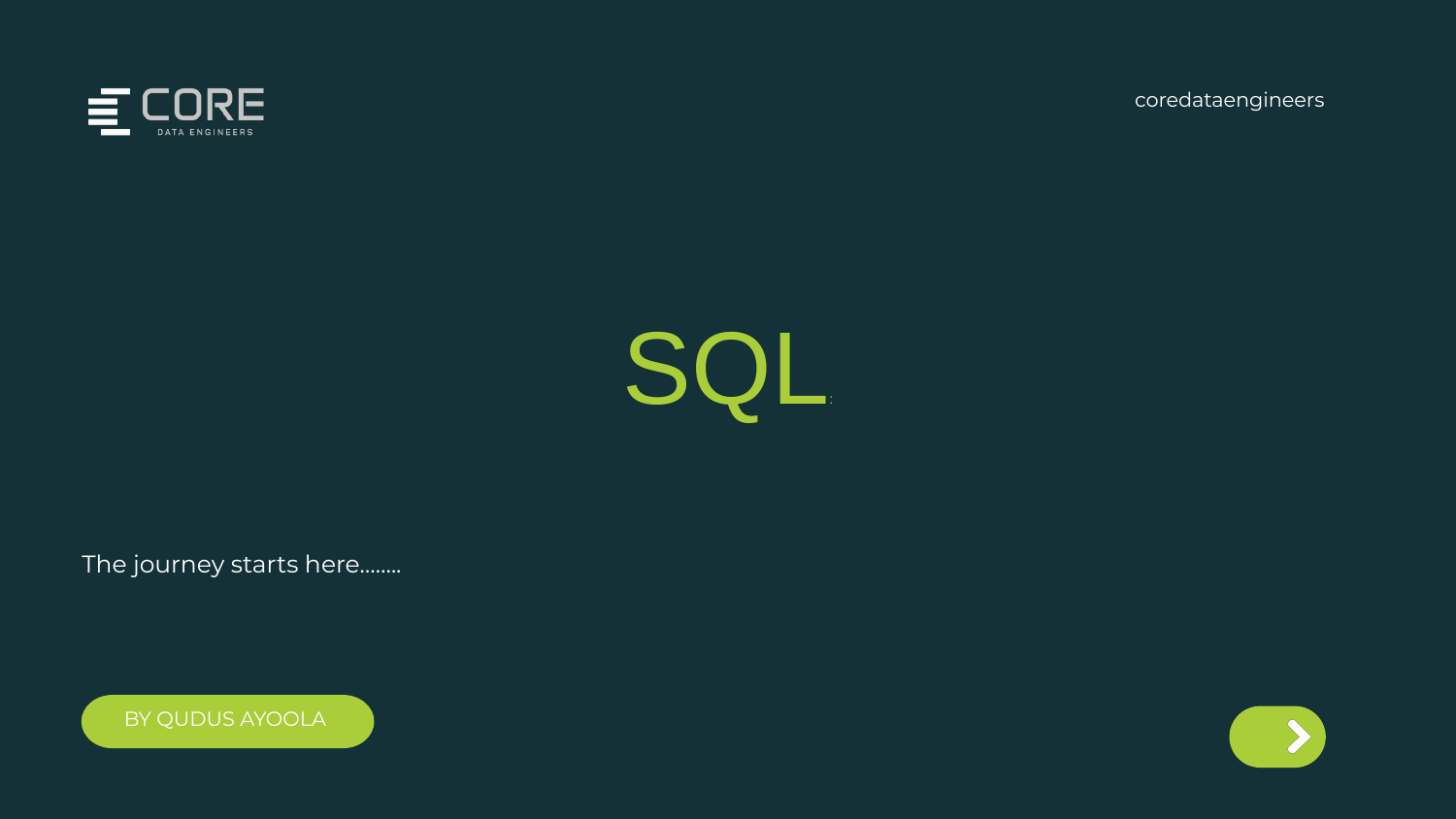

coredataengineers

SQL:
The journey starts here……..

BY QUDUS AYOOLA